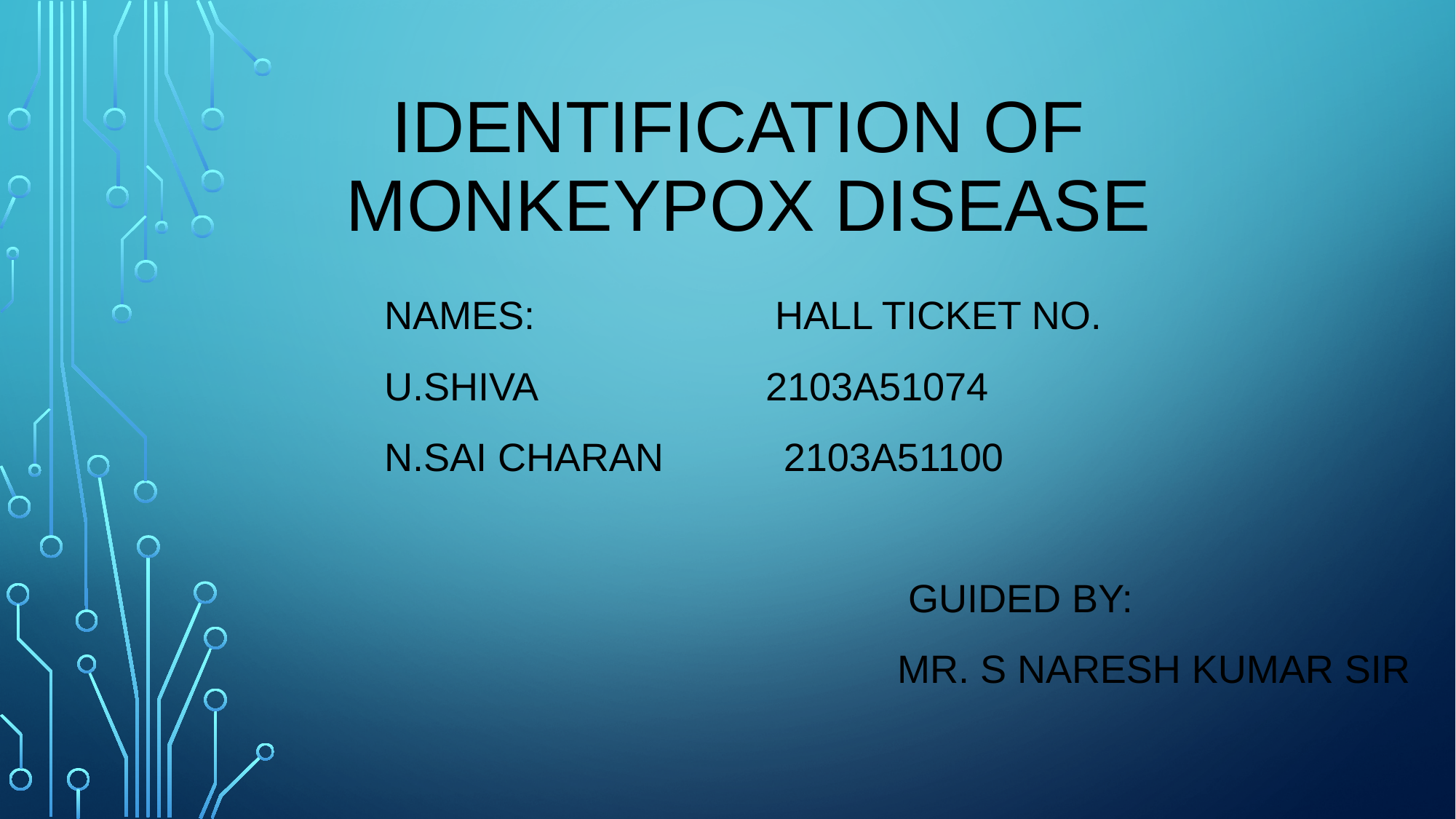

# IDENTIFICATION OF MONKEYPOX DISEASE
NAMES:                      HALL TICKET NO.
U.SHIVA                     2103A51074
N.SAI CHARAN           2103A51100

                                                GUIDED BY:
                                               Mr. s naresh kumar sir